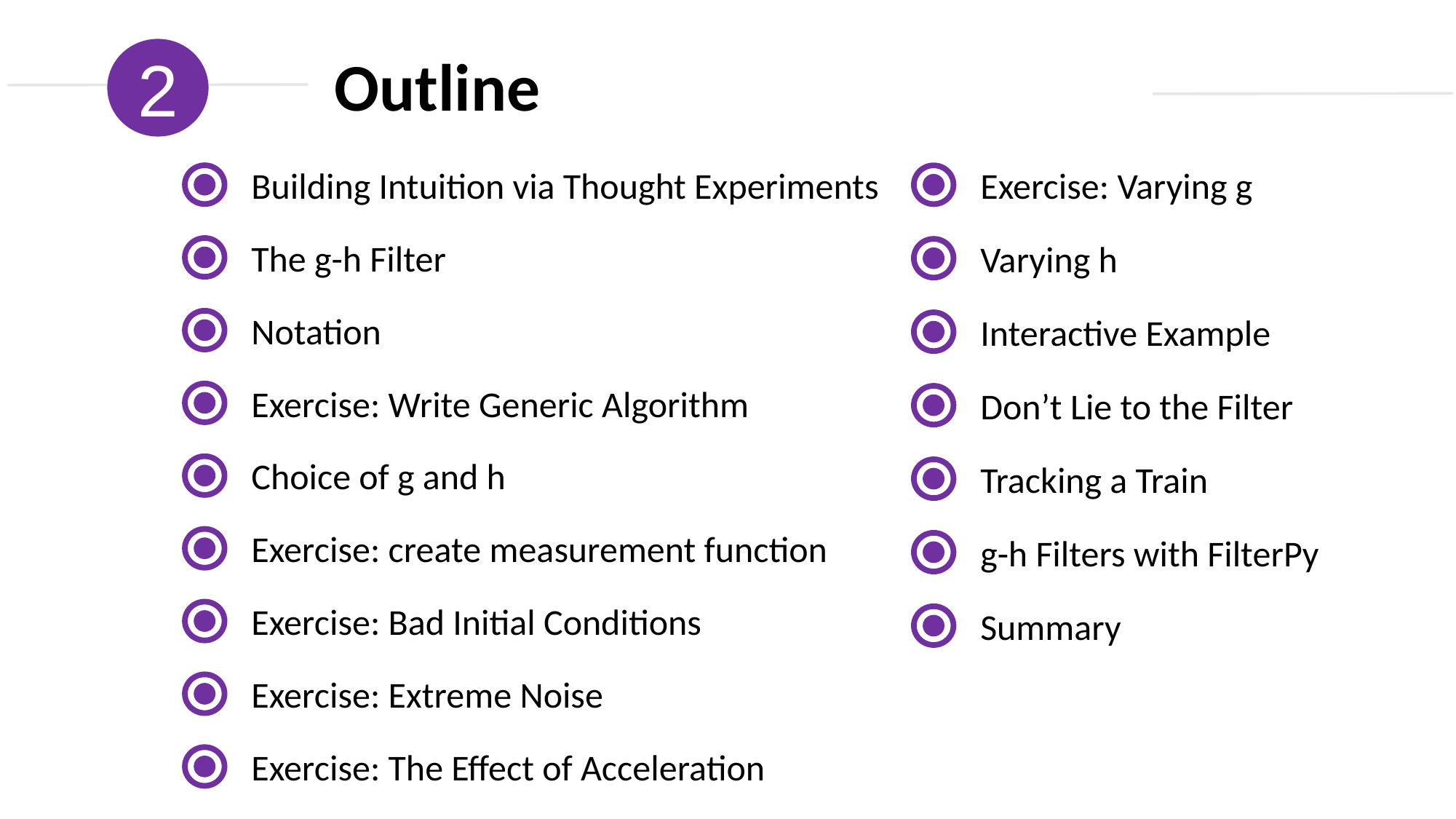

2
Outline
Building Intuition via Thought Experiments

Exercise: Varying g

The g-h Filter

Varying h

Notation

Interactive Example

Exercise: Write Generic Algorithm

Don’t Lie to the Filter

Choice of g and h

Tracking a Train

Exercise: create measurement function

g-h Filters with FilterPy

Exercise: Bad Initial Conditions

Summary

Exercise: Extreme Noise

Exercise: The Effect of Acceleration